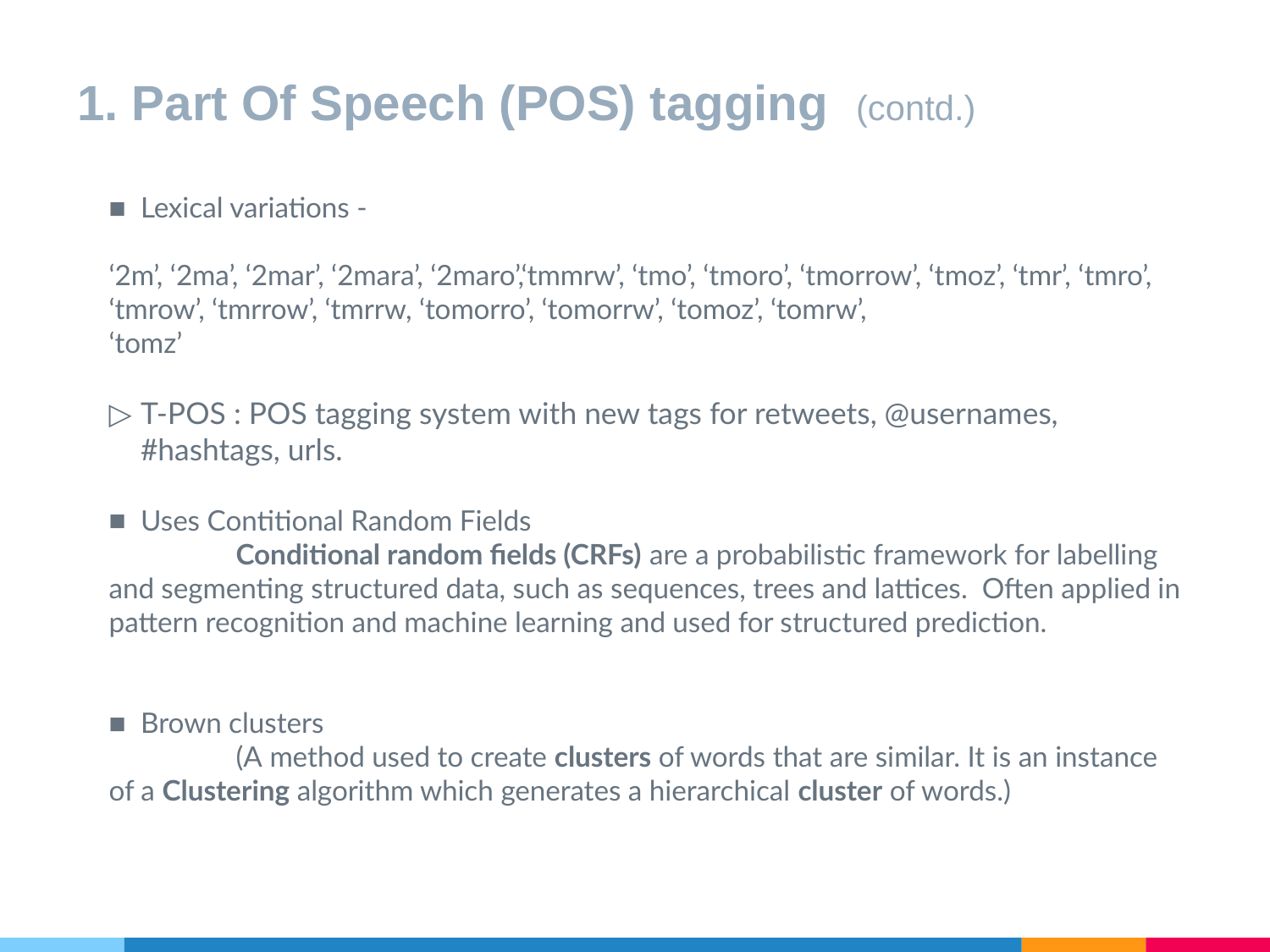

# 1. Part Of Speech (POS) tagging  (contd.)
Lexical variations -

‘2m’, ‘2ma’, ‘2mar’, ‘2mara’, ‘2maro’,‘tmmrw’, ‘tmo’, ‘tmoro’, ‘tmorrow’, ‘tmoz’, ‘tmr’, ‘tmro’, ‘tmrow’, ‘tmrrow’, ‘tmrrw, ‘tomorro’, ‘tomorrw’, ‘tomoz’, ‘tomrw’,
‘tomz’

T-POS : POS tagging system with new tags for retweets, @usernames, #hashtags, urls.

Uses Contitional Random Fields
	Conditional random fields (CRFs) are a probabilistic framework for labelling and segmenting structured data, such as sequences, trees and lattices.  Often applied in pattern recognition and machine learning and used for structured prediction.

Brown clusters
	(A method used to create clusters of words that are similar. It is an instance of a Clustering algorithm which generates a hierarchical cluster of words.)